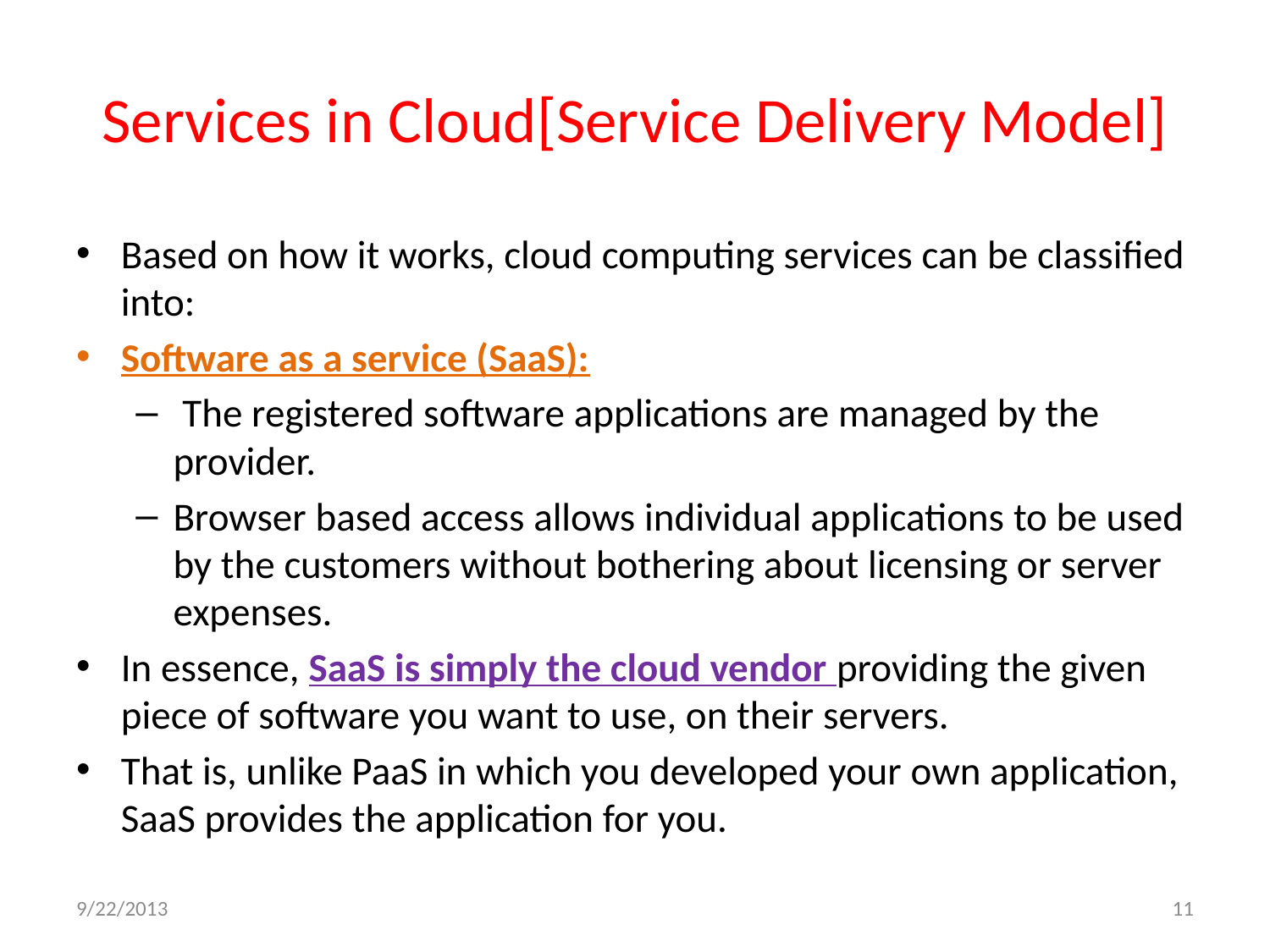

# Services in Cloud[Service Delivery Model]
Based on how it works, cloud computing services can be classified into:
Software as a service (SaaS):
 The registered software applications are managed by the provider.
Browser based access allows individual applications to be used by the customers without bothering about licensing or server expenses.
In essence, SaaS is simply the cloud vendor providing the given piece of software you want to use, on their servers.
That is, unlike PaaS in which you developed your own application, SaaS provides the application for you.

9/22/2013
11